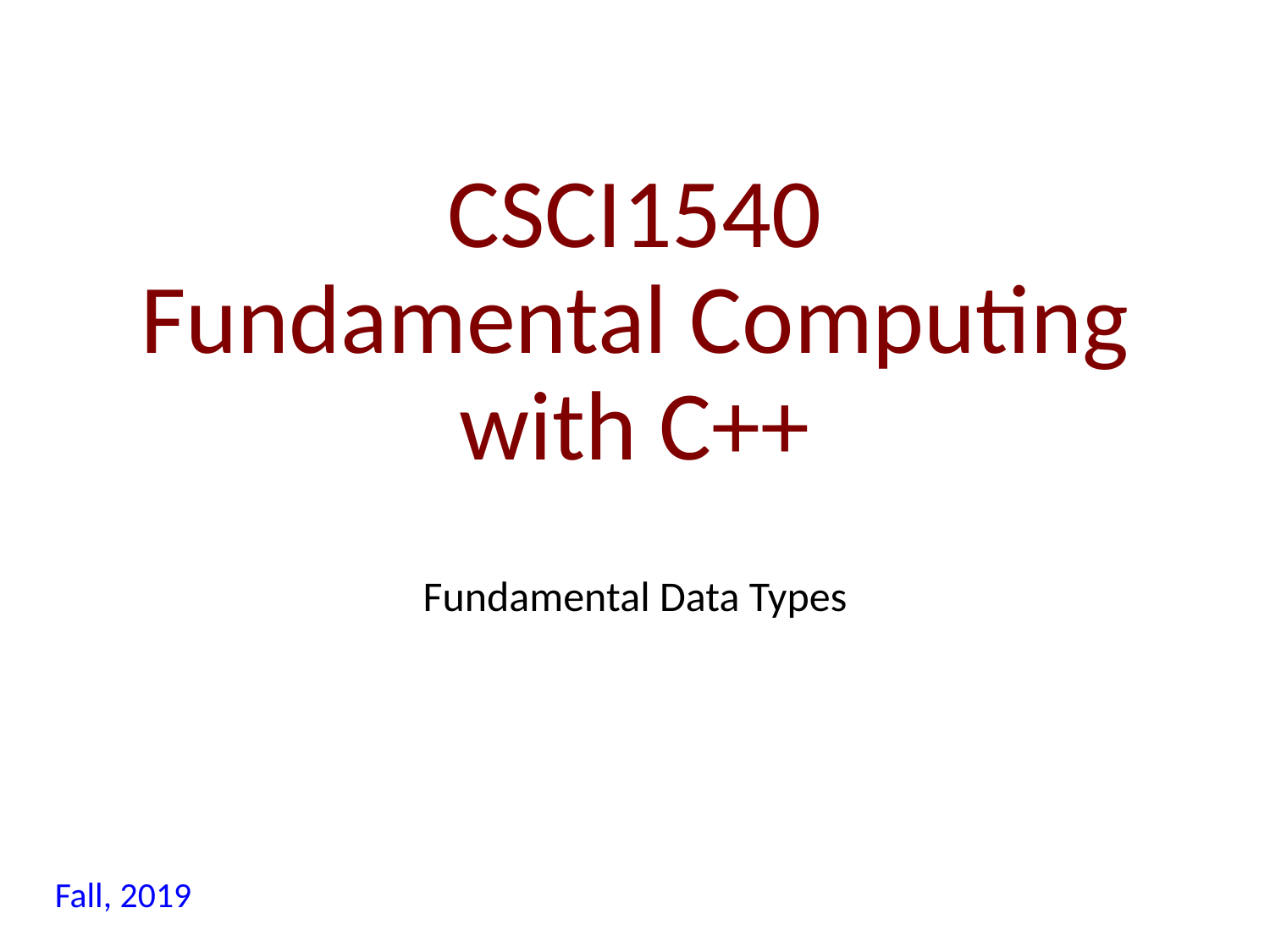

# CSCI1540 Fundamental Computing with C++

Fundamental Data Types
Fall, 2019